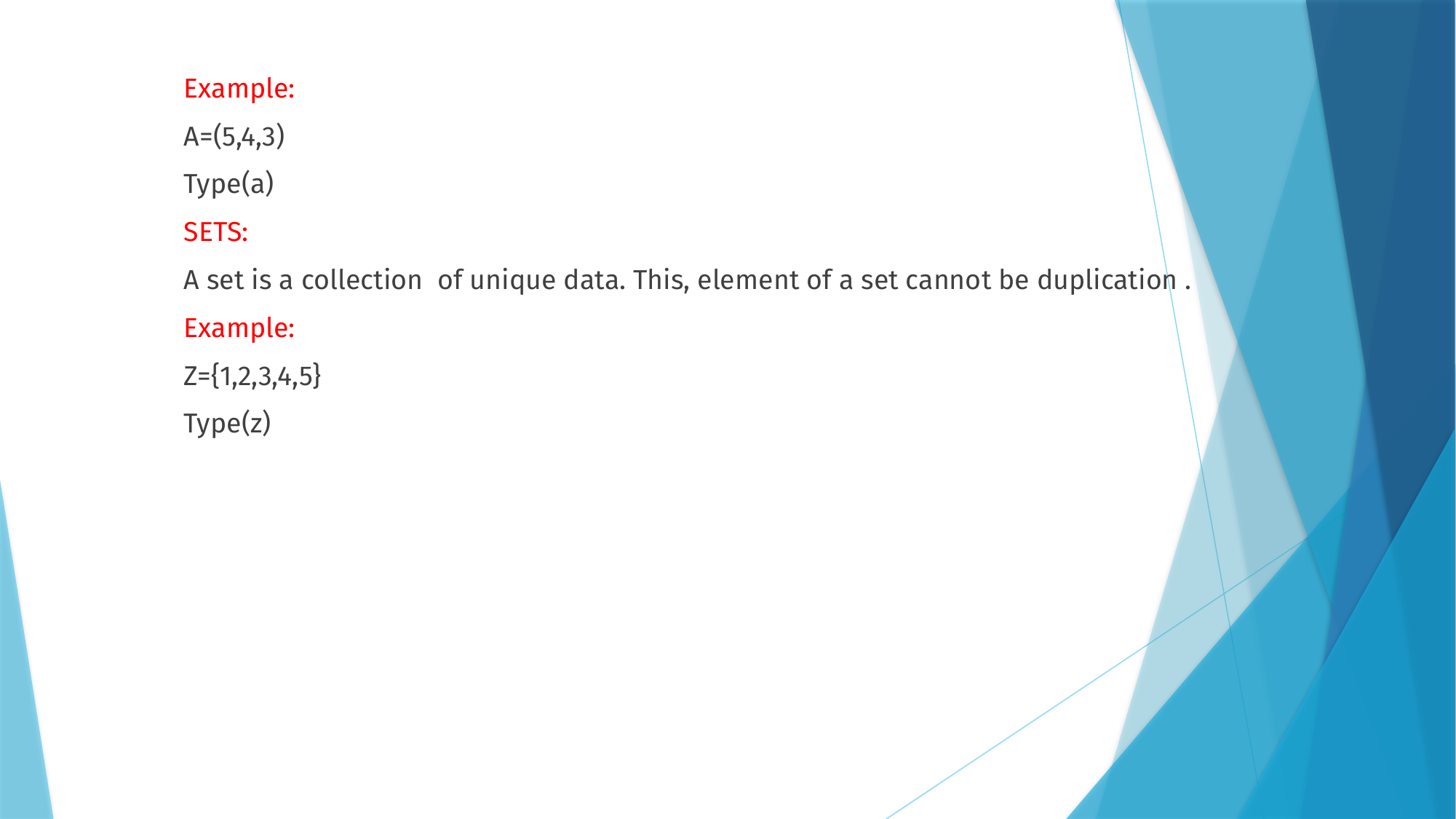

Example:
A=(5,4,3)
Type(a)
SETS:
A set is a collection  of unique data. This, element of a set cannot be duplication .
Example:
Z={1,2,3,4,5}
Type(z)